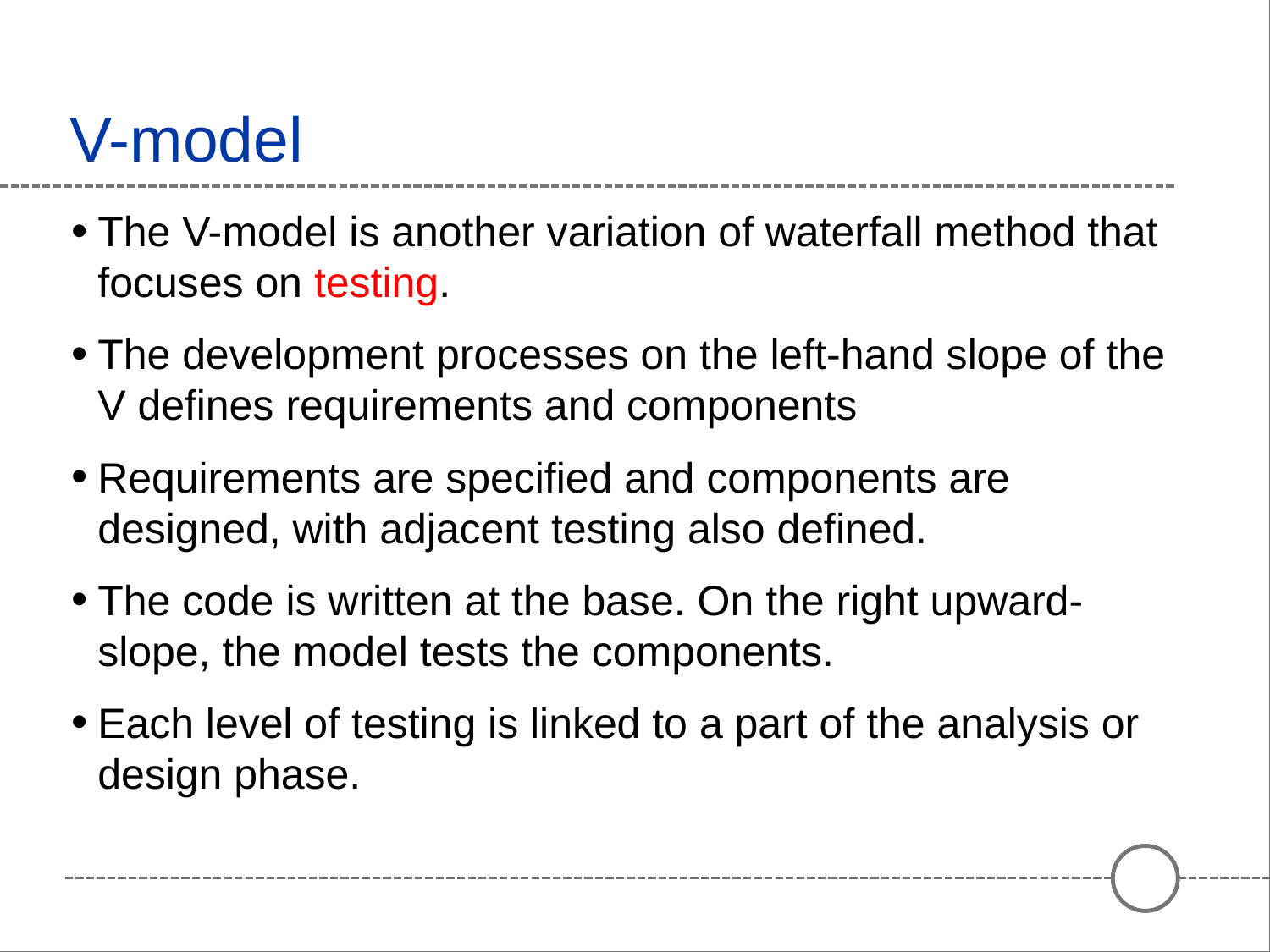

# V-model
The V-model is another variation of waterfall method that focuses on testing.
The development processes on the left-hand slope of the V defines requirements and components
Requirements are specified and components are designed, with adjacent testing also defined.
The code is written at the base. On the right upward-slope, the model tests the components.
Each level of testing is linked to a part of the analysis or design phase.